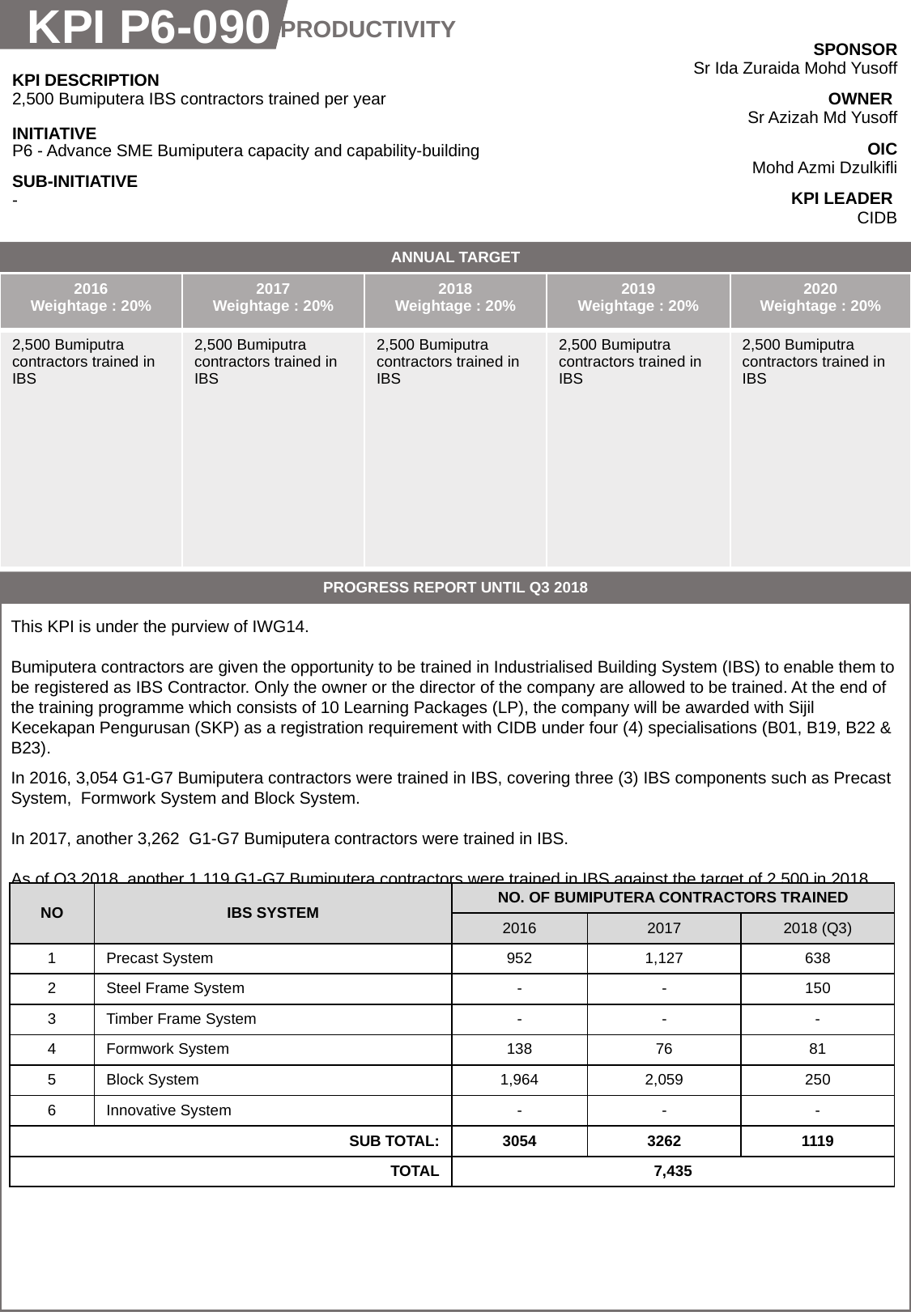

KPI P6-090
PRODUCTIVITY
| SPONSOR Sr Ida Zuraida Mohd Yusoff |
| --- |
| OWNER Sr Azizah Md Yusoff |
| OIC Mohd Azmi Dzulkifli |
| KPI LEADER CIDB |
| KPI DESCRIPTION 2,500 Bumiputera IBS contractors trained per year |
| --- |
| INITIATIVE P6 - Advance SME Bumiputera capacity and capability-building |
| SUB-INITIATIVE - |
ANNUAL TARGET
| 2016 Weightage : 20% | 2017 Weightage : 20% | 2018 Weightage : 20% | 2019 Weightage : 20% | 2020 Weightage : 20% |
| --- | --- | --- | --- | --- |
| 2,500 Bumiputra contractors trained in IBS | 2,500 Bumiputra contractors trained in IBS | 2,500 Bumiputra contractors trained in IBS | 2,500 Bumiputra contractors trained in IBS | 2,500 Bumiputra contractors trained in IBS |
PROGRESS REPORT UNTIL Q3 2018

This KPI is under the purview of IWG14.

Bumiputera contractors are given the opportunity to be trained in Industrialised Building System (IBS) to enable them to be registered as IBS Contractor. Only the owner or the director of the company are allowed to be trained. At the end of the training programme which consists of 10 Learning Packages (LP), the company will be awarded with Sijil Kecekapan Pengurusan (SKP) as a registration requirement with CIDB under four (4) specialisations (B01, B19, B22 & B23).

In 2016, 3,054 G1-G7 Bumiputera contractors were trained in IBS, covering three (3) IBS components such as Precast System,  Formwork System and Block System.

In 2017, another 3,262  G1-G7 Bumiputera contractors were trained in IBS.

As of Q3 2018, another 1,119 G1-G7 Bumiputera contractors were trained in IBS against the target of 2,500 in 2018.

| NO | IBS SYSTEM | NO. OF BUMIPUTERA CONTRACTORS TRAINED |  |  |
| --- | --- | --- | --- | --- |
|  |  | 2016 | 2017 | 2018 (Q3) |
| 1 | Precast System | 952 | 1,127 | 638 |
| 2 | Steel Frame System | - | - | 150 |
| 3 | Timber Frame System | - | - | - |
| 4 | Formwork System | 138 | 76 | 81 |
| 5 | Block System | 1,964 | 2,059 | 250 |
| 6 | Innovative System | - | - | - |
| SUB TOTAL: |  | 3054 | 3262 | 1119 |
| TOTAL |  | 7,435 |  |  |